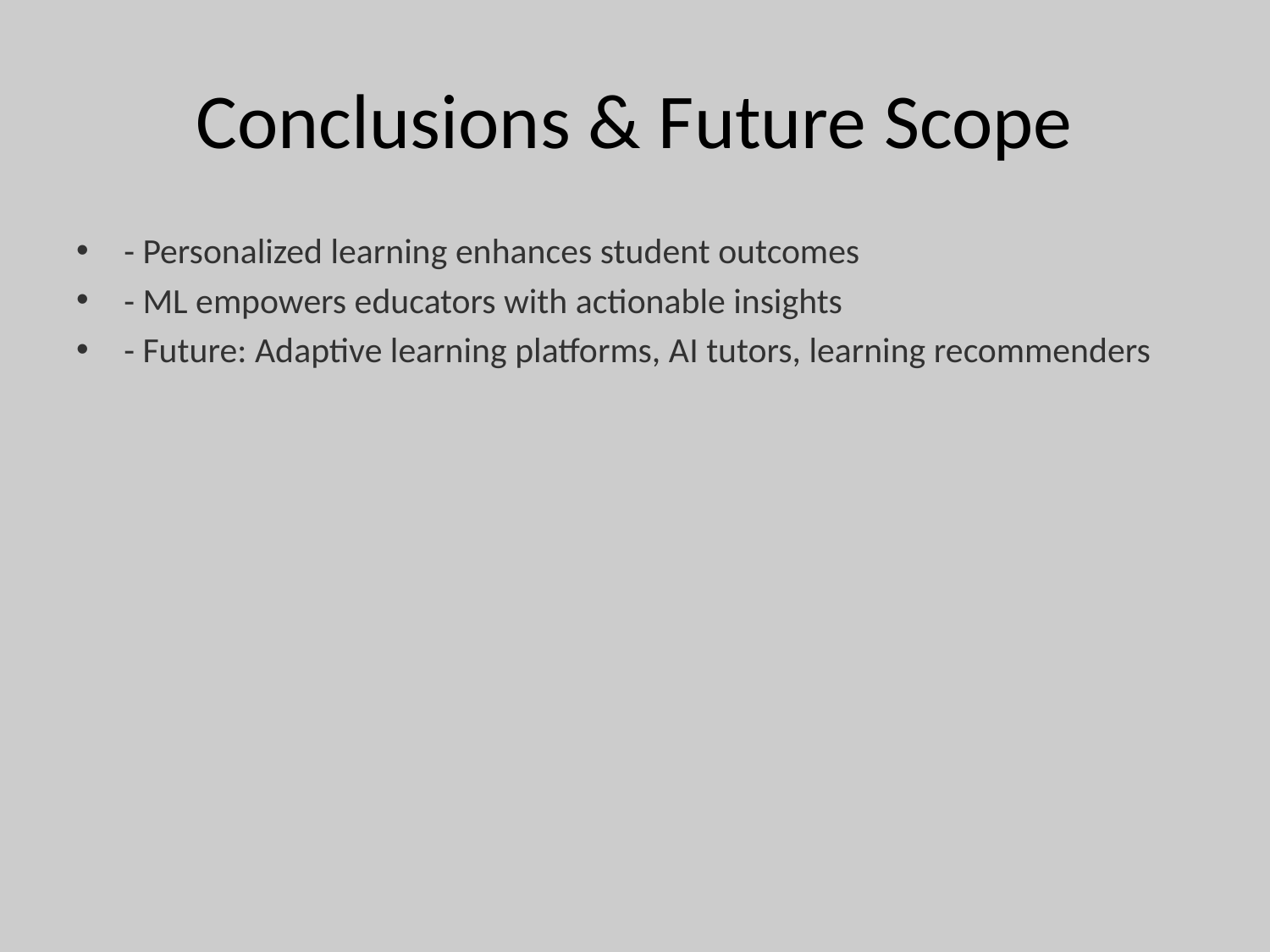

# Conclusions & Future Scope
- Personalized learning enhances student outcomes
- ML empowers educators with actionable insights
- Future: Adaptive learning platforms, AI tutors, learning recommenders